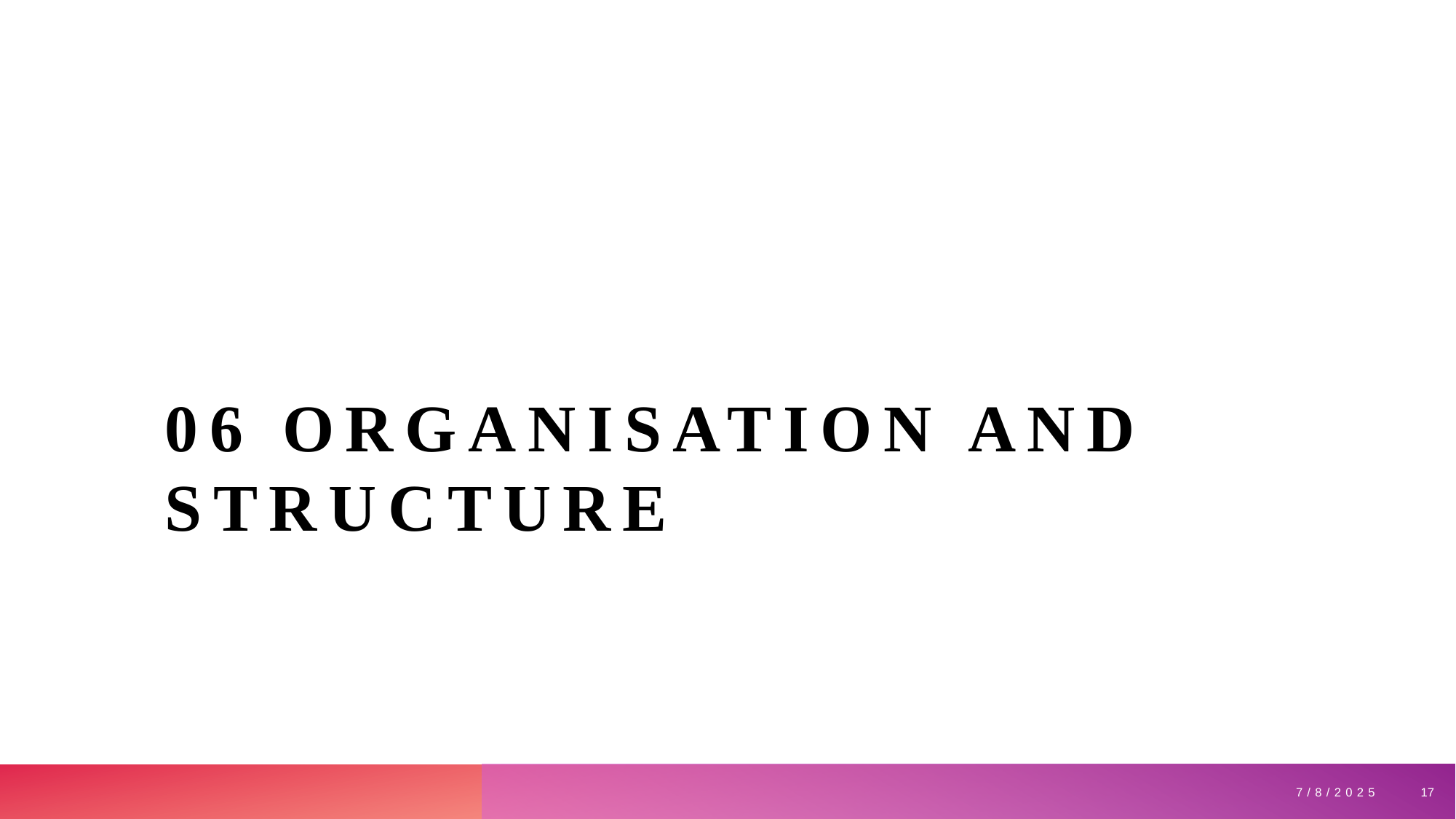

# 06 organisation and structure

17
7/8/2025